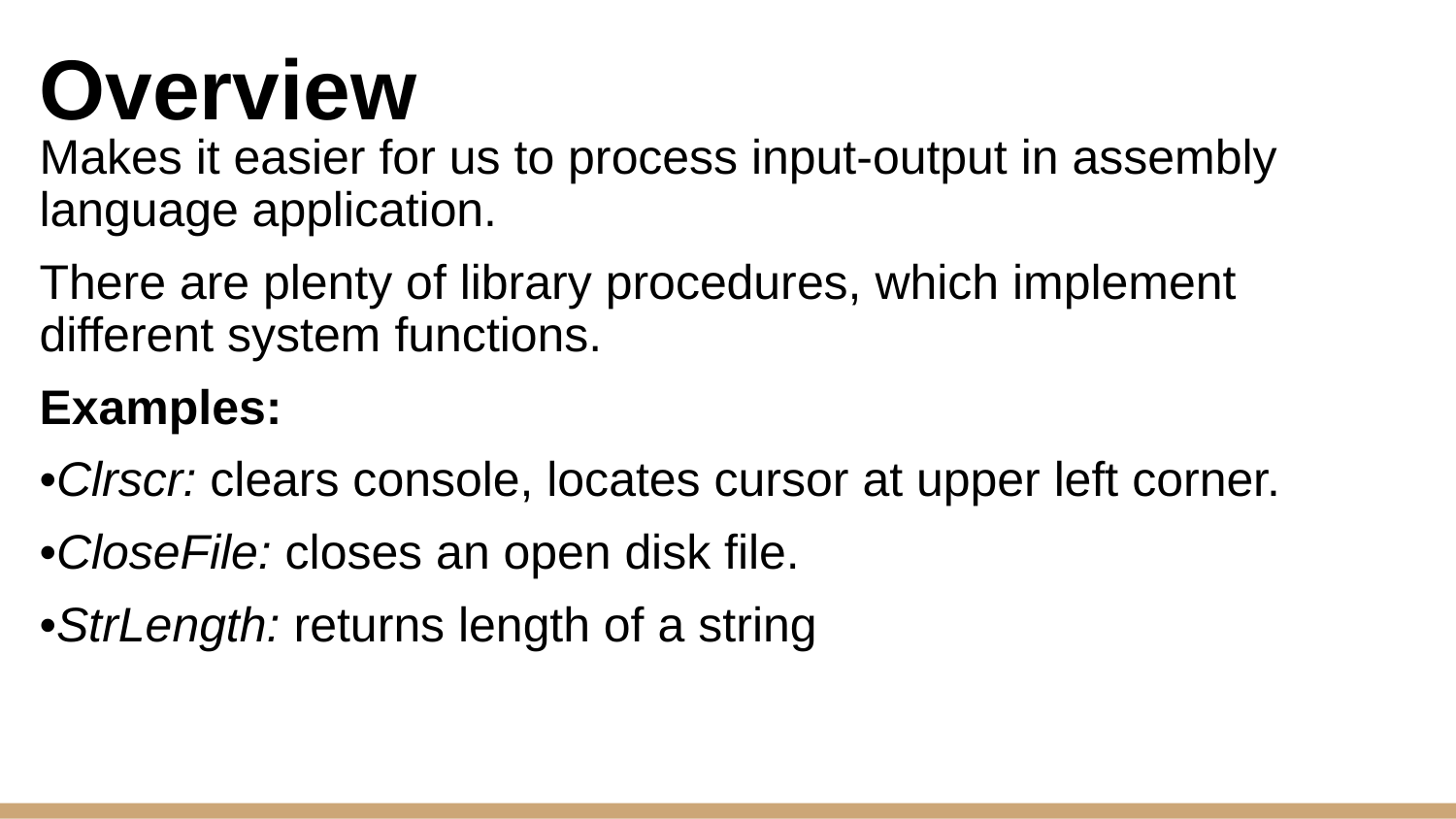

# Overview
Makes it easier for us to process input-output in assembly language application.
There are plenty of library procedures, which implement different system functions.
Examples:
•Clrscr: clears console, locates cursor at upper left corner.
•CloseFile: closes an open disk file.
•StrLength: returns length of a string